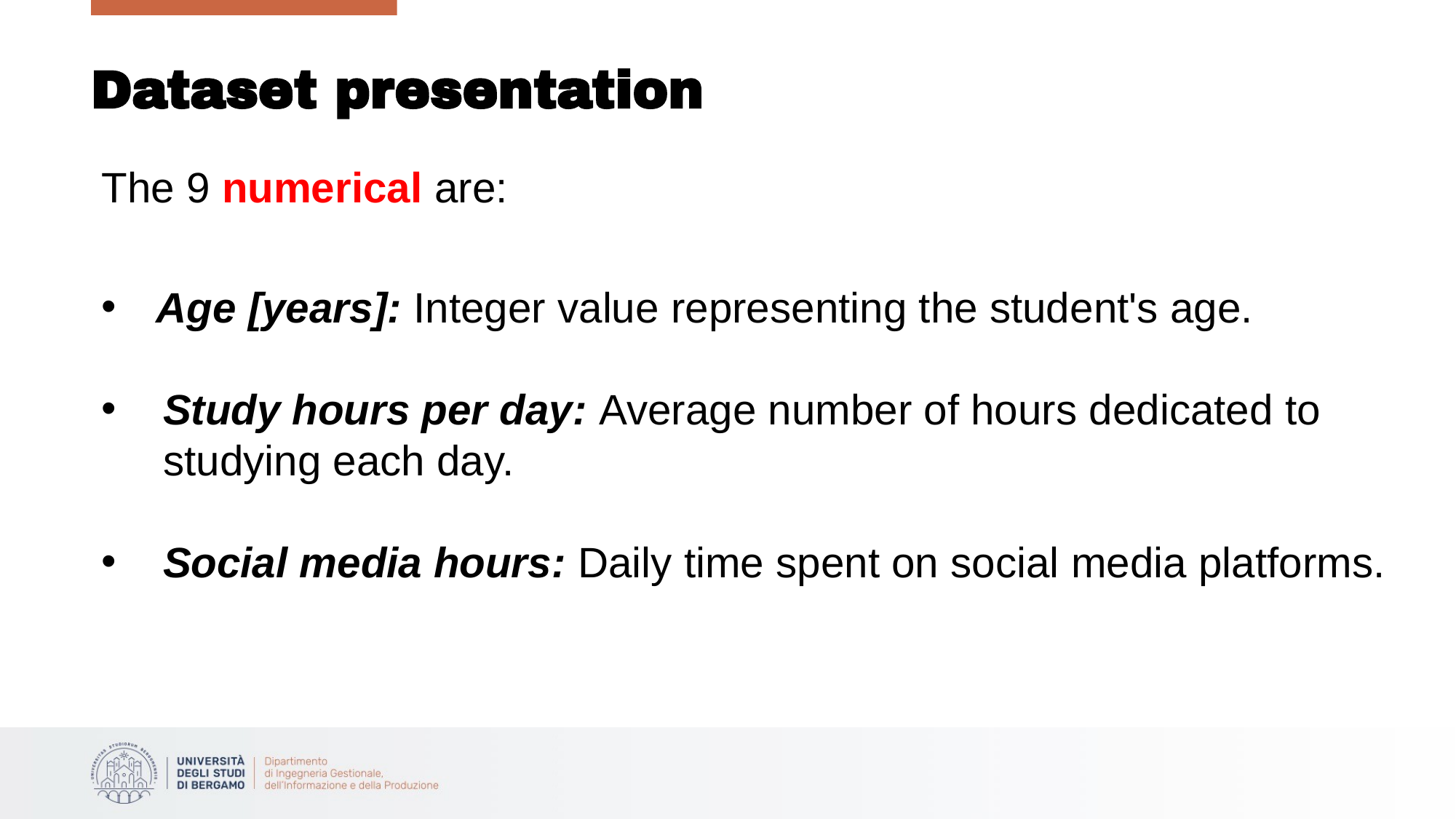

# Dataset presentation
The 9 numerical are:
Age [years]: Integer value representing the student's age.

Study hours per day: Average number of hours dedicated to studying each day.

Social media hours: Daily time spent on social media platforms.